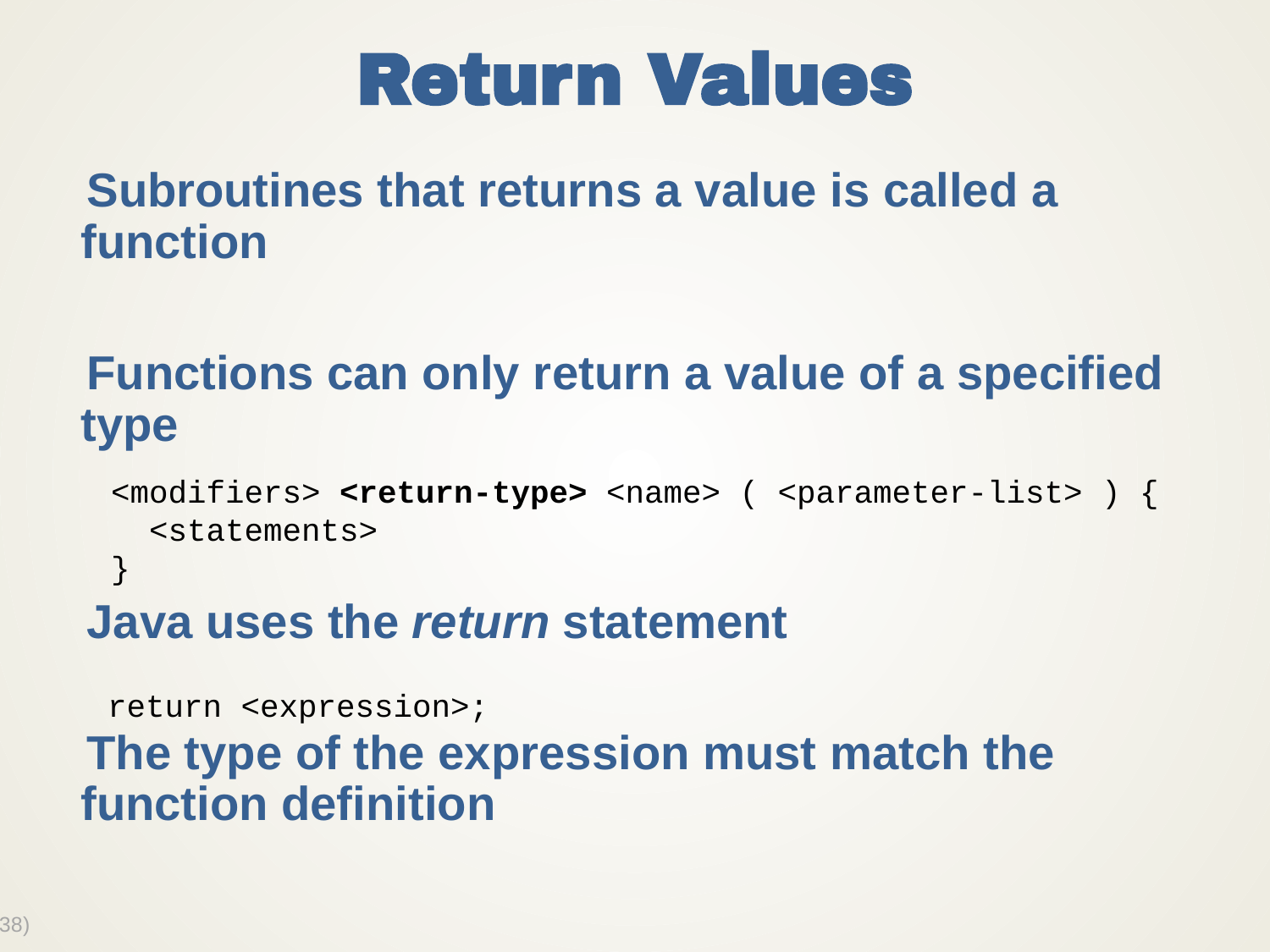

# Return Values
Subroutines that returns a value is called a function

Functions can only return a value of a specified type

Java uses the return statement

The type of the expression must match the function definition
<modifiers> <return-type> <name> ( <parameter-list> ) {
  <statements>
}
return <expression>;